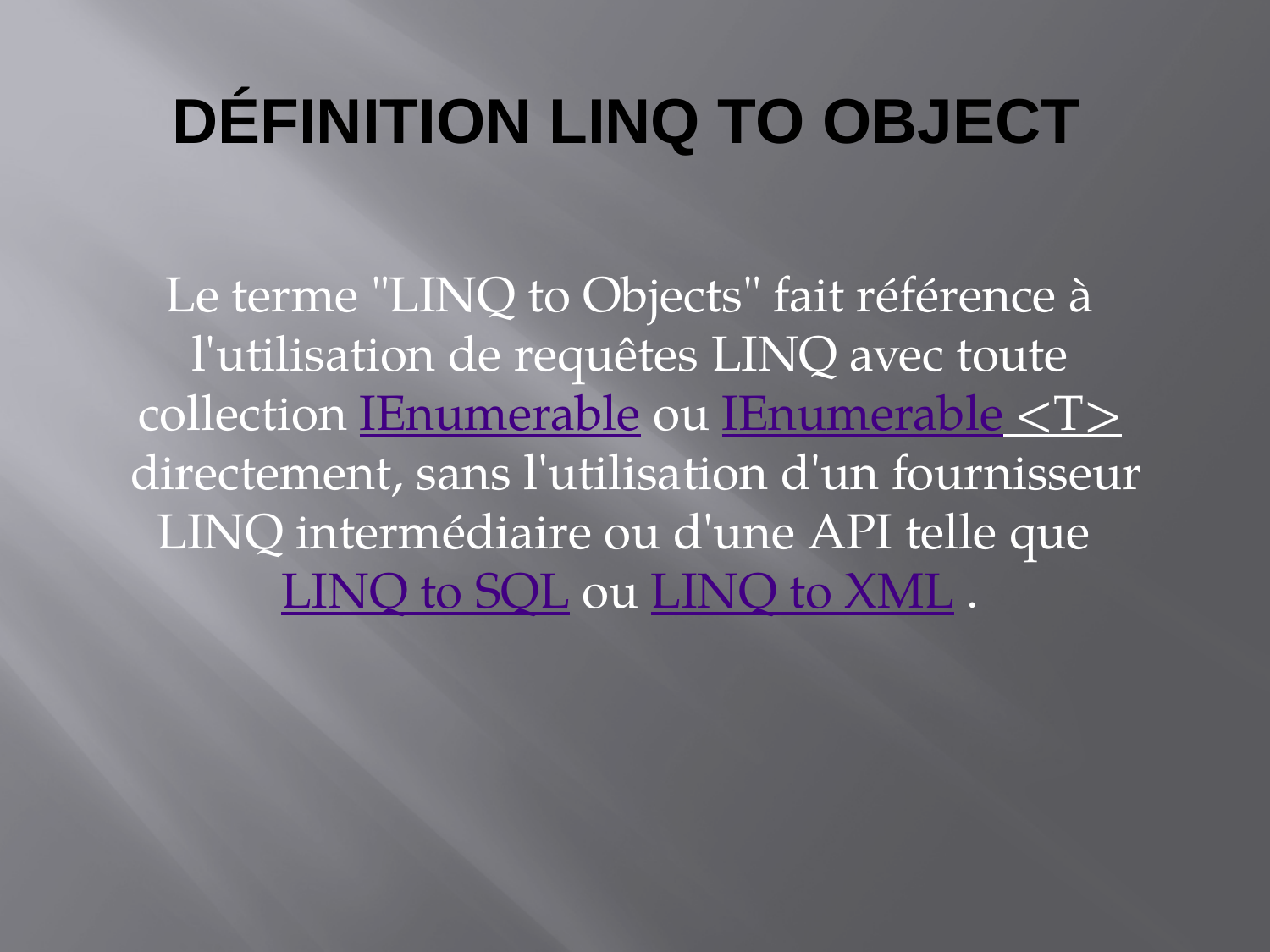

# Définition linq to object
Le terme "LINQ to Objects" fait référence à l'utilisation de requêtes LINQ avec toute collection IEnumerable ou IEnumerable <T> directement, sans l'utilisation d'un fournisseur LINQ intermédiaire ou d'une API telle que LINQ to SQL ou LINQ to XML .